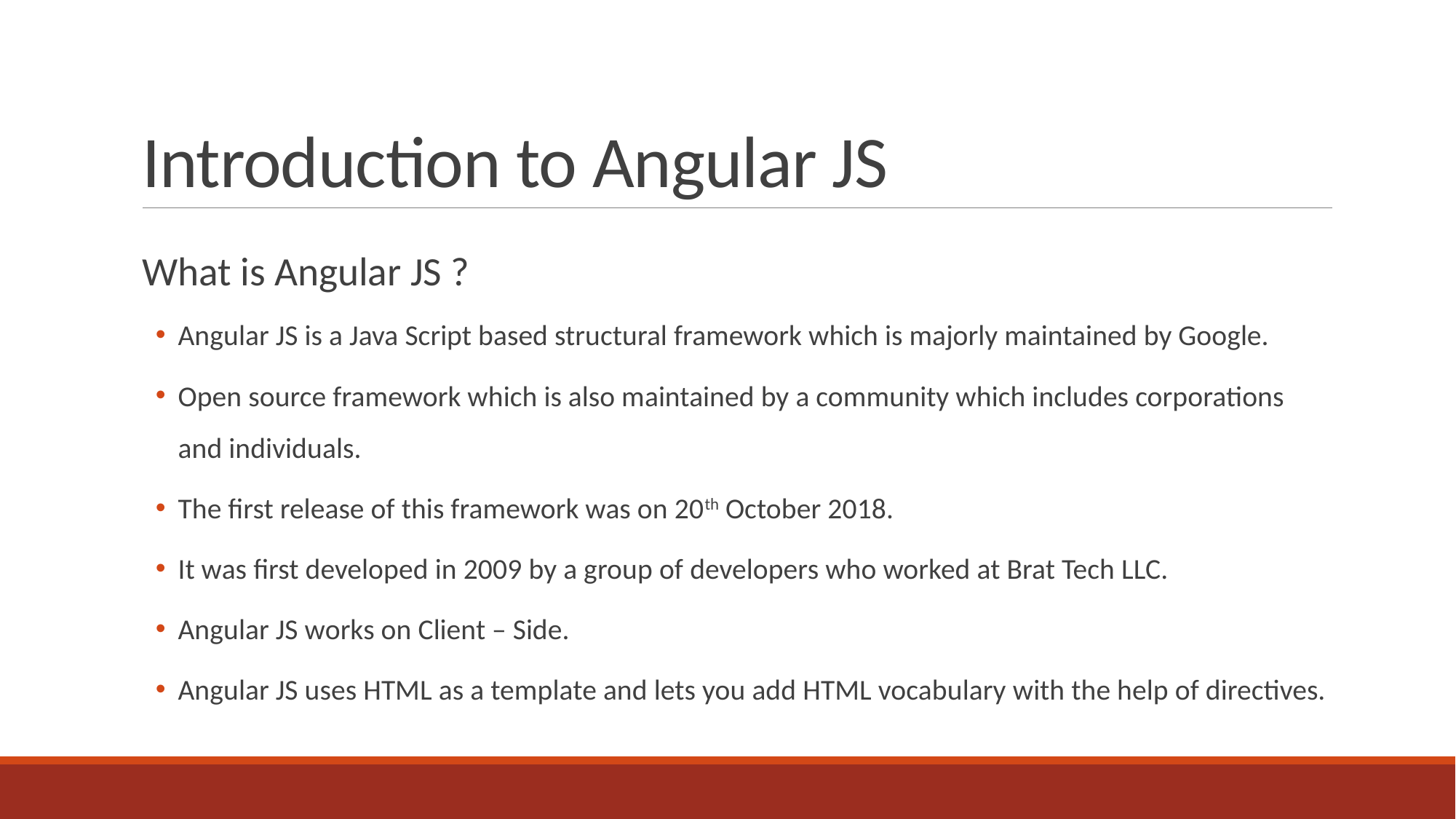

# Introduction to Angular JS
What is Angular JS ?
Angular JS is a Java Script based structural framework which is majorly maintained by Google.
Open source framework which is also maintained by a community which includes corporations and individuals.
The first release of this framework was on 20th October 2018.
It was first developed in 2009 by a group of developers who worked at Brat Tech LLC.
Angular JS works on Client – Side.
Angular JS uses HTML as a template and lets you add HTML vocabulary with the help of directives.